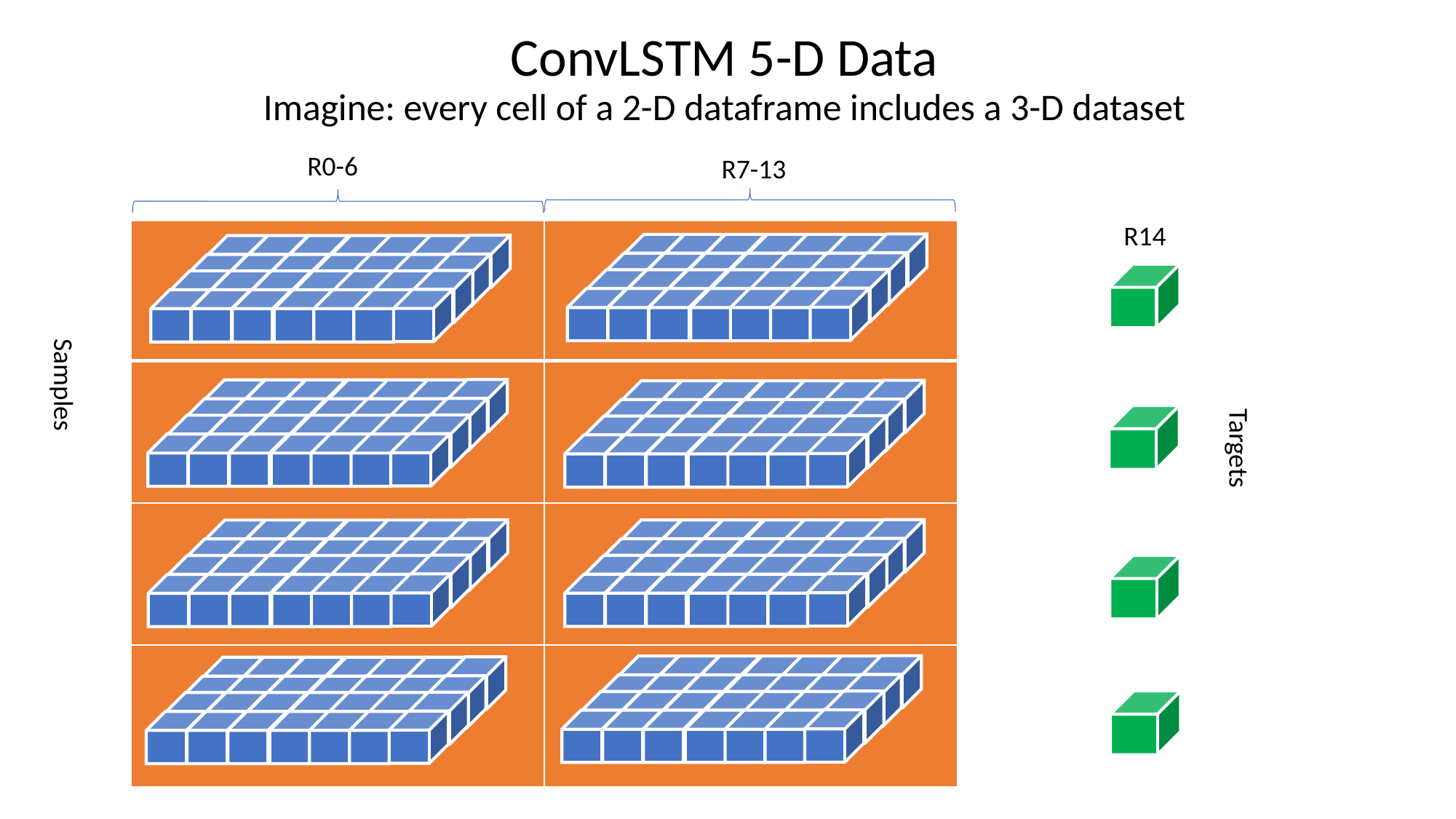

# ConvLSTM 5-D Data Imagine: every cell of a 2-D dataframe includes a 3-D dataset
R0-6
R7-13
R14
|  |  |
| --- | --- |
|  |  |
|  |  |
|  |  |

Samples

Targets